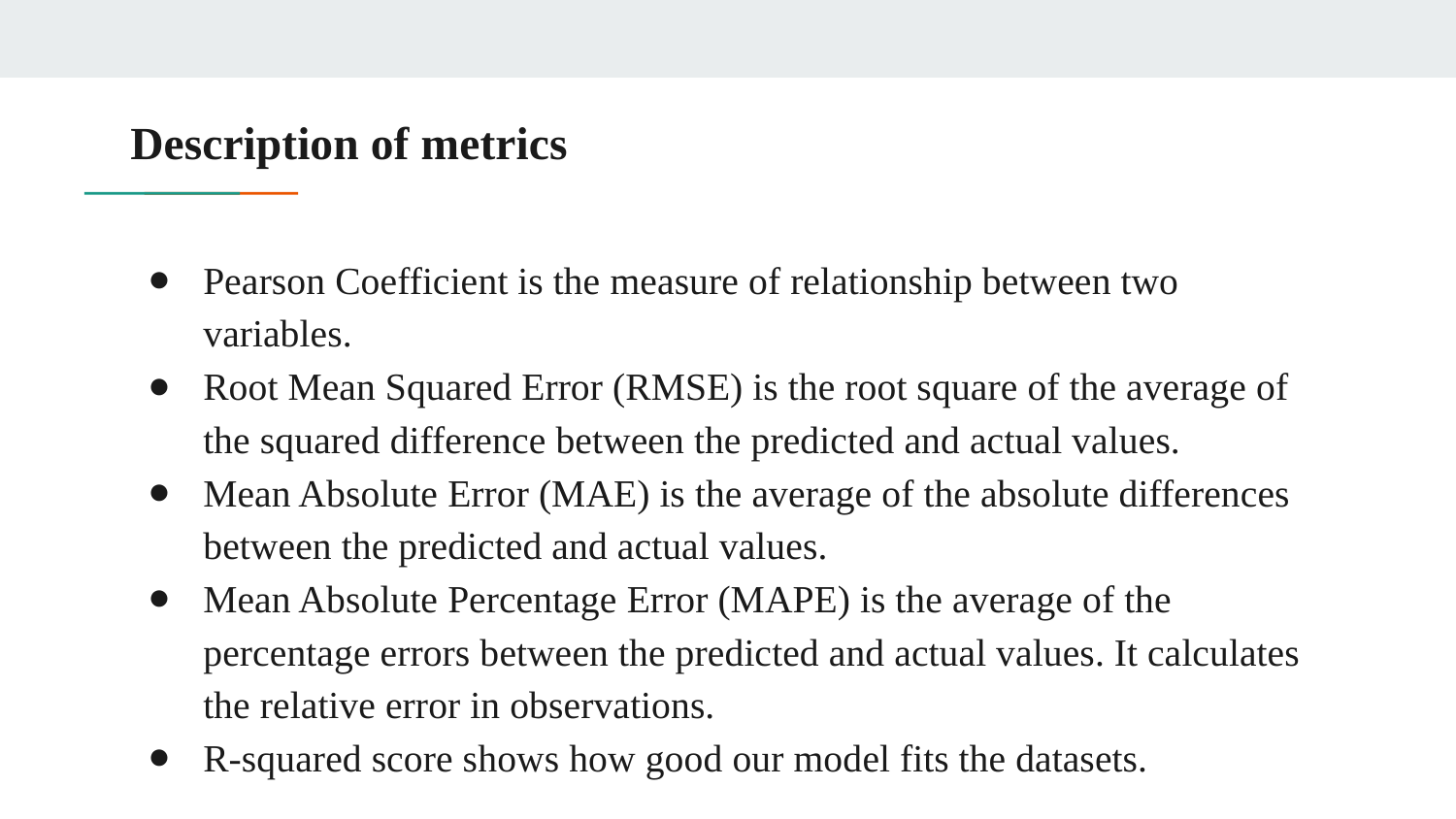

# Description of metrics
Pearson Coefficient is the measure of relationship between two variables.
Root Mean Squared Error (RMSE) is the root square of the average of the squared difference between the predicted and actual values.
Mean Absolute Error (MAE) is the average of the absolute differences between the predicted and actual values.
Mean Absolute Percentage Error (MAPE) is the average of the percentage errors between the predicted and actual values. It calculates the relative error in observations.
R-squared score shows how good our model fits the datasets.